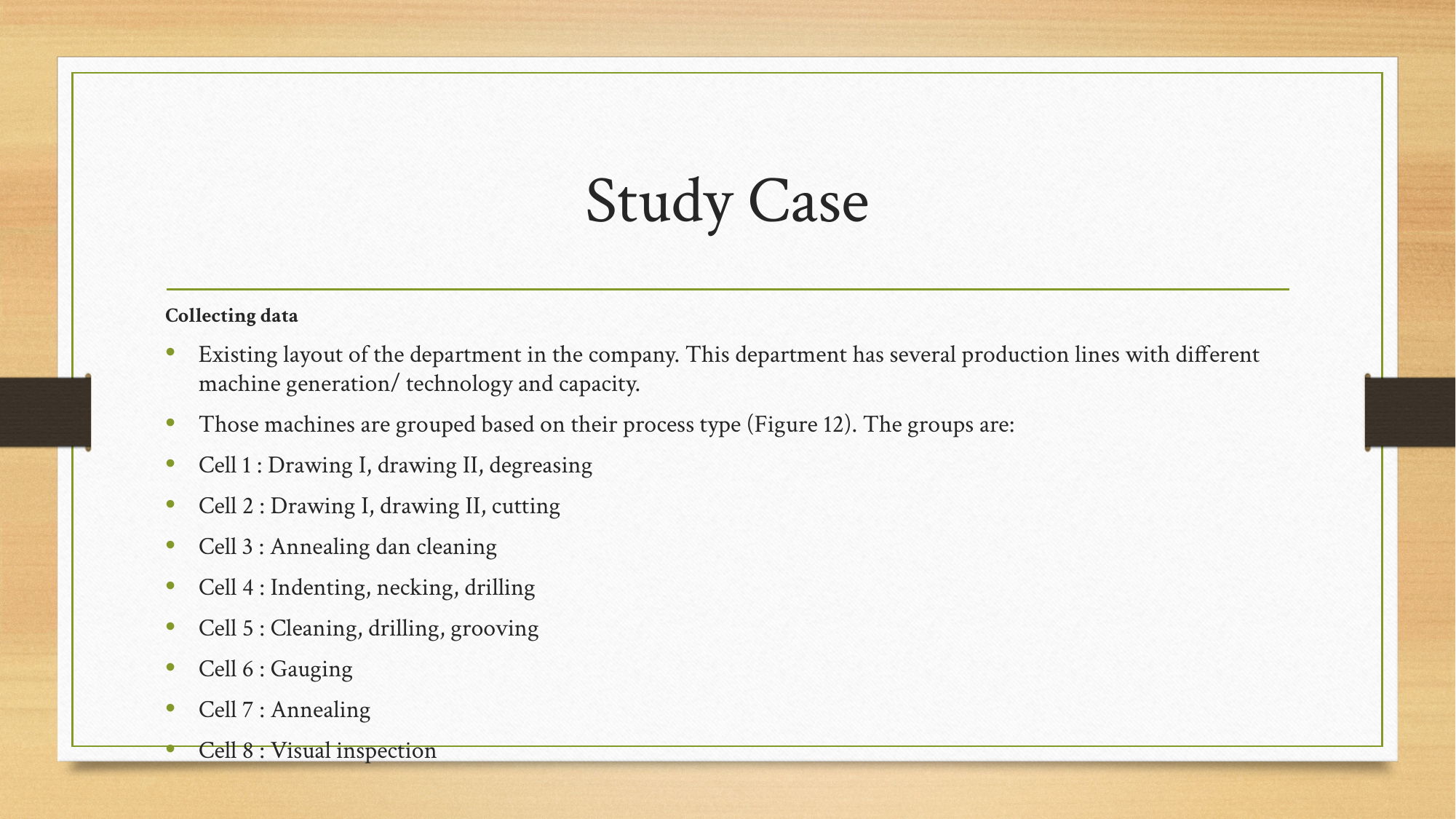

# Study Case
Collecting data
Existing layout of the department in the company. This department has several production lines with different machine generation/ technology and capacity.
Those machines are grouped based on their process type (Figure 12). The groups are:
Cell 1 : Drawing I, drawing II, degreasing
Cell 2 : Drawing I, drawing II, cutting
Cell 3 : Annealing dan cleaning
Cell 4 : Indenting, necking, drilling
Cell 5 : Cleaning, drilling, grooving
Cell 6 : Gauging
Cell 7 : Annealing
Cell 8 : Visual inspection